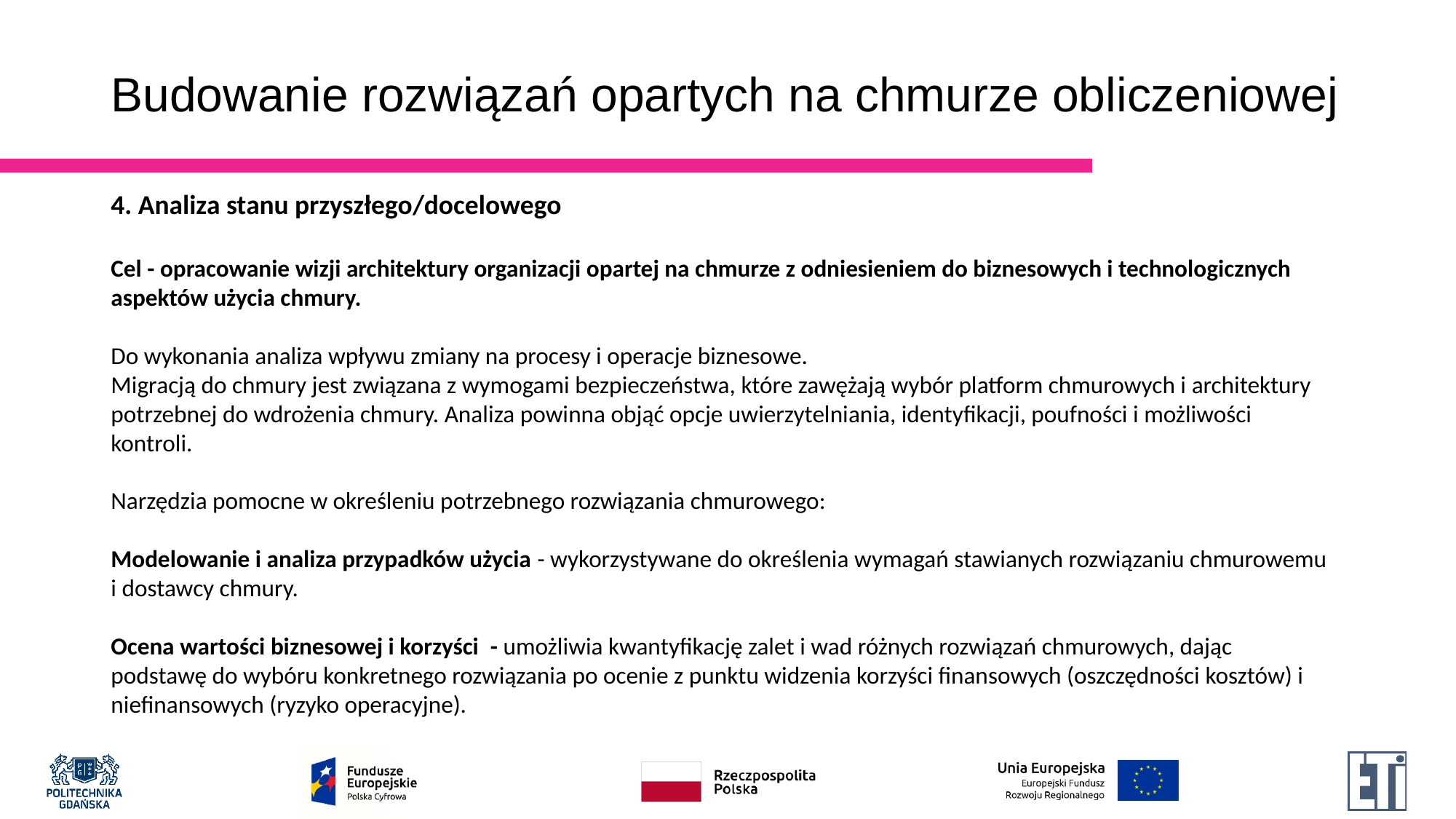

# Budowanie rozwiązań opartych na chmurze obliczeniowej
4. Analiza stanu przyszłego/docelowego
Cel - opracowanie wizji architektury organizacji opartej na chmurze z odniesieniem do biznesowych i technologicznych aspektów użycia chmury.

Do wykonania analiza wpływu zmiany na procesy i operacje biznesowe.
Migracją do chmury jest związana z wymogami bezpieczeństwa, które zawężają wybór platform chmurowych i architektury potrzebnej do wdrożenia chmury. Analiza powinna objąć opcje uwierzytelniania, identyfikacji, poufności i możliwości kontroli.

Narzędzia pomocne w określeniu potrzebnego rozwiązania chmurowego:

Modelowanie i analiza przypadków użycia - wykorzystywane do określenia wymagań stawianych rozwiązaniu chmurowemu i dostawcy chmury.

Ocena wartości biznesowej i korzyści  - umożliwia kwantyfikację zalet i wad różnych rozwiązań chmurowych, dając podstawę do wybóru konkretnego rozwiązania po ocenie z punktu widzenia korzyści finansowych (oszczędności kosztów) i niefinansowych (ryzyko operacyjne).